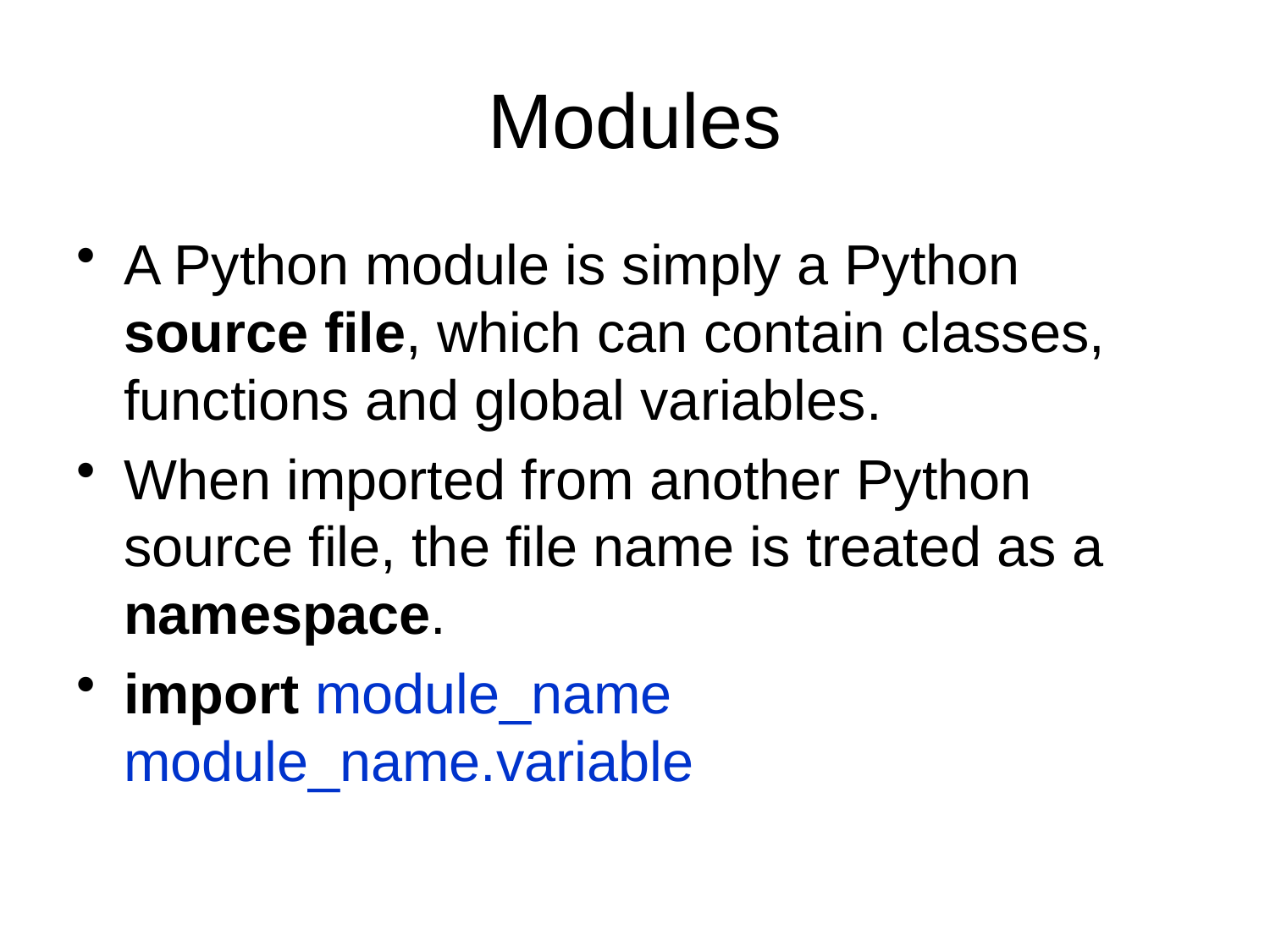

# Modules
A Python module is simply a Python source file, which can contain classes, functions and global variables.
When imported from another Python source file, the file name is treated as a namespace.
import module_name
module_name.variable